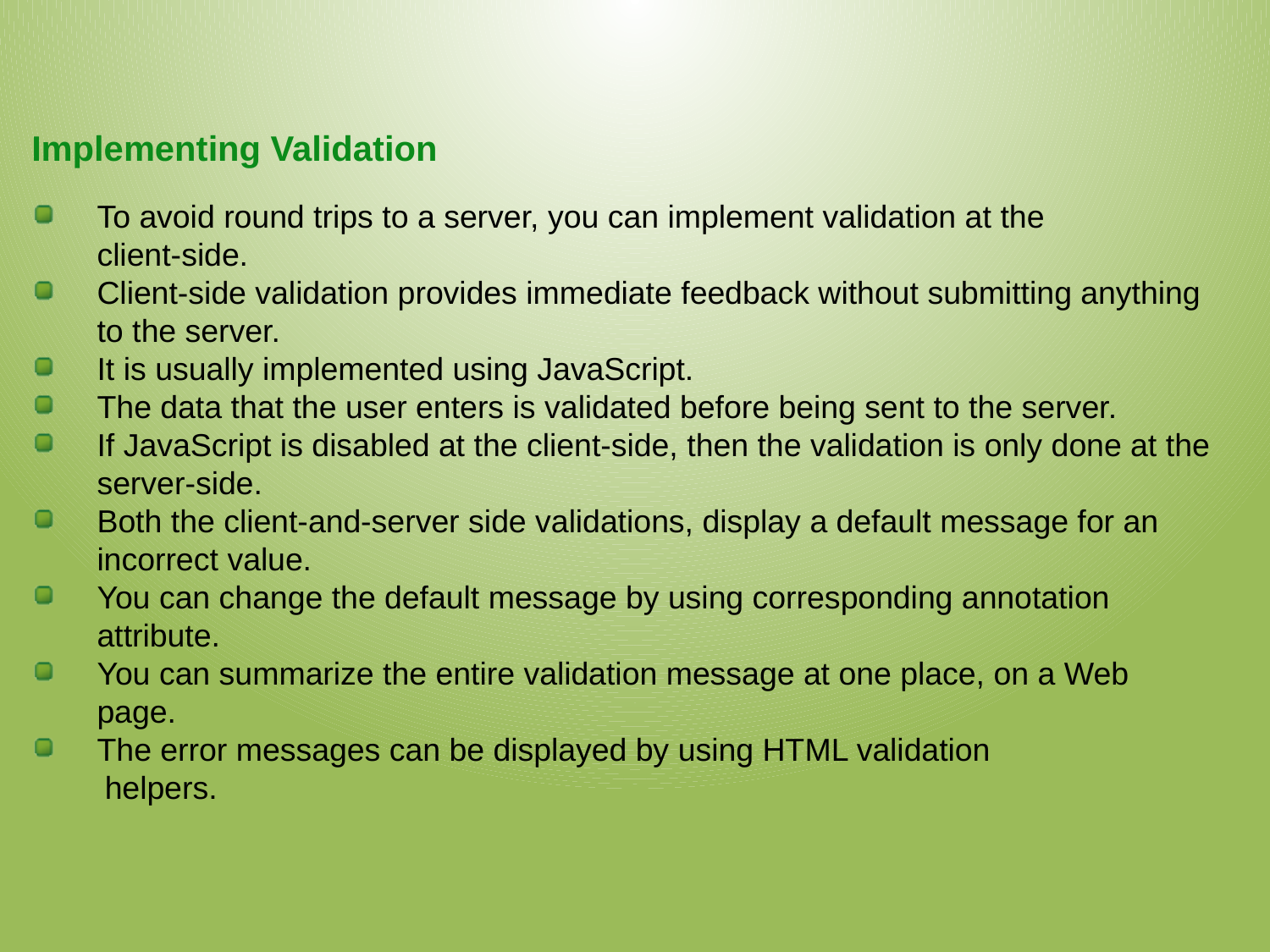

Implementing Validation
To avoid round trips to a server, you can implement validation at the
client-side.
Client-side validation provides immediate feedback without submitting anything to the server.
It is usually implemented using JavaScript.
The data that the user enters is validated before being sent to the server.
If JavaScript is disabled at the client-side, then the validation is only done at the server-side.
Both the client-and-server side validations, display a default message for an incorrect value.
You can change the default message by using corresponding annotation attribute.
You can summarize the entire validation message at one place, on a Web page.
The error messages can be displayed by using HTML validation
        helpers.